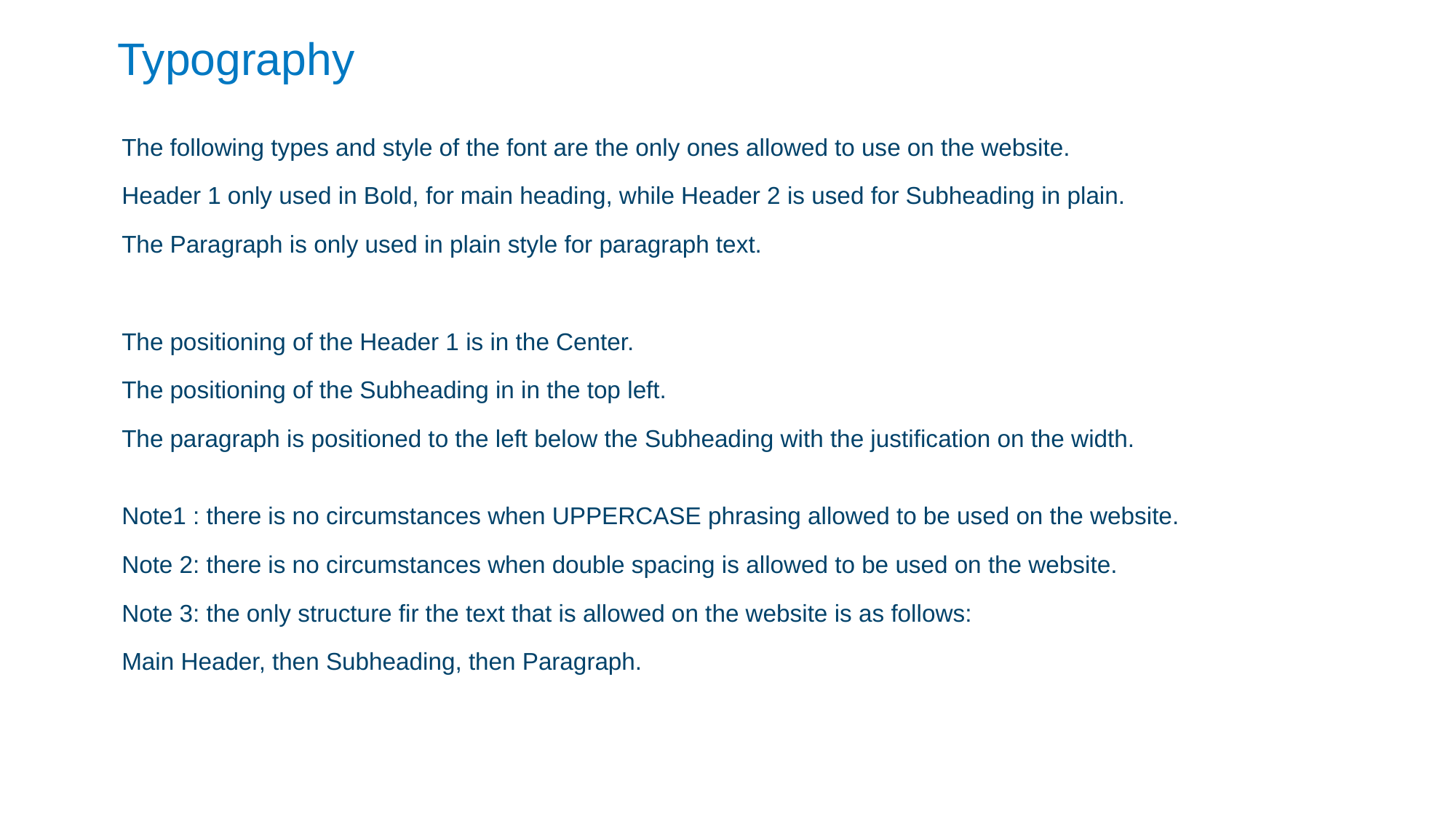

Typography
The following types and style of the font are the only ones allowed to use on the website.
Header 1 only used in Bold, for main heading, while Header 2 is used for Subheading in plain.
The Paragraph is only used in plain style for paragraph text.

The positioning of the Header 1 is in the Center.
The positioning of the Subheading in in the top left.
The paragraph is positioned to the left below the Subheading with the justification on the width.
Note1 : there is no circumstances when UPPERCASE phrasing allowed to be used on the website.
Note 2: there is no circumstances when double spacing is allowed to be used on the website.
Note 3: the only structure fir the text that is allowed on the website is as follows:
Main Header, then Subheading, then Paragraph.